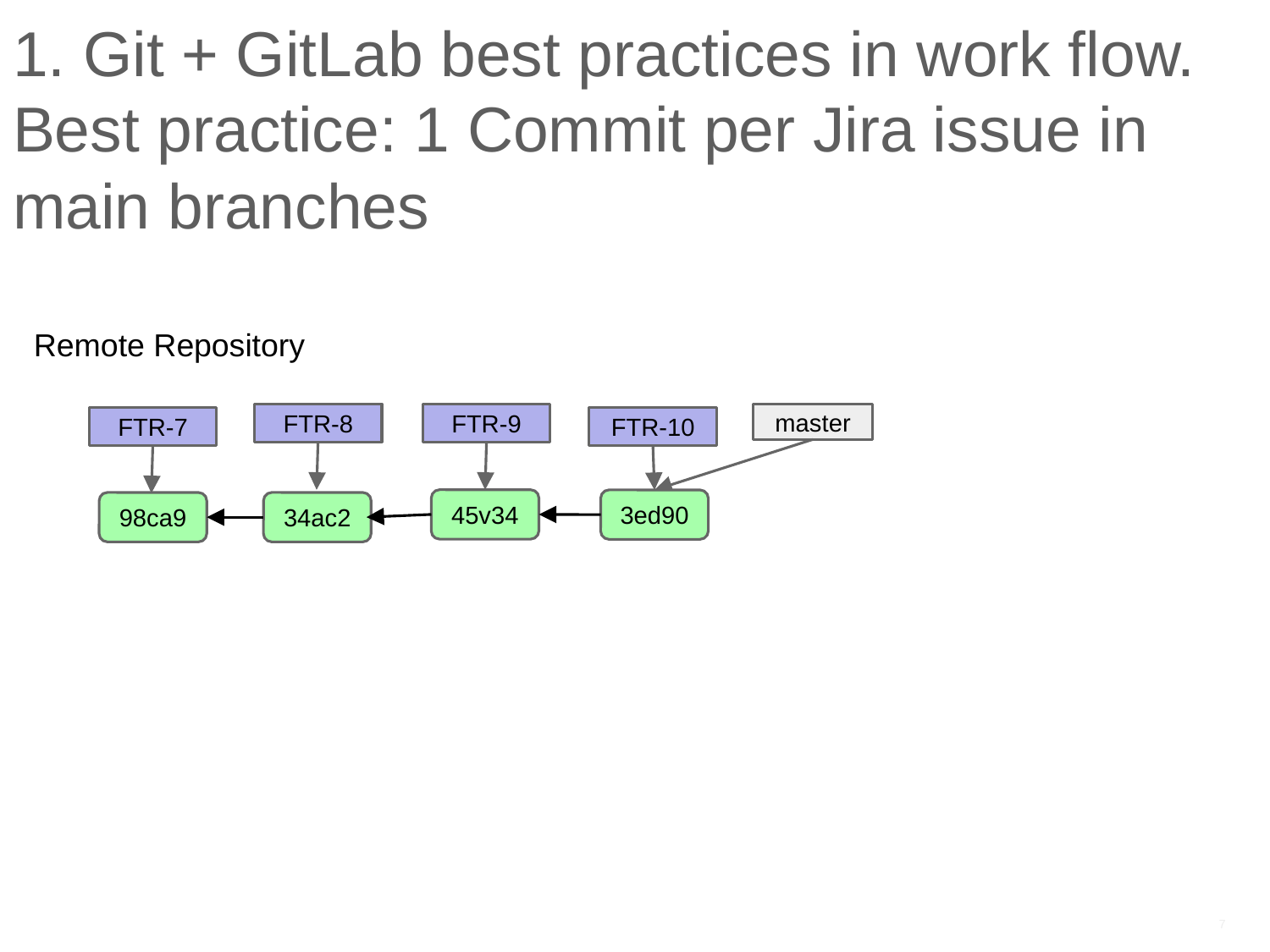

# 1. Git + GitLab best practices in work flow. Best practice: 1 Commit per Jira issue in main branches
Remote Repository
FTR-8
FTR-9
master
FTR-7
FTR-10
45v34
3ed90
98ca9
34ac2
7